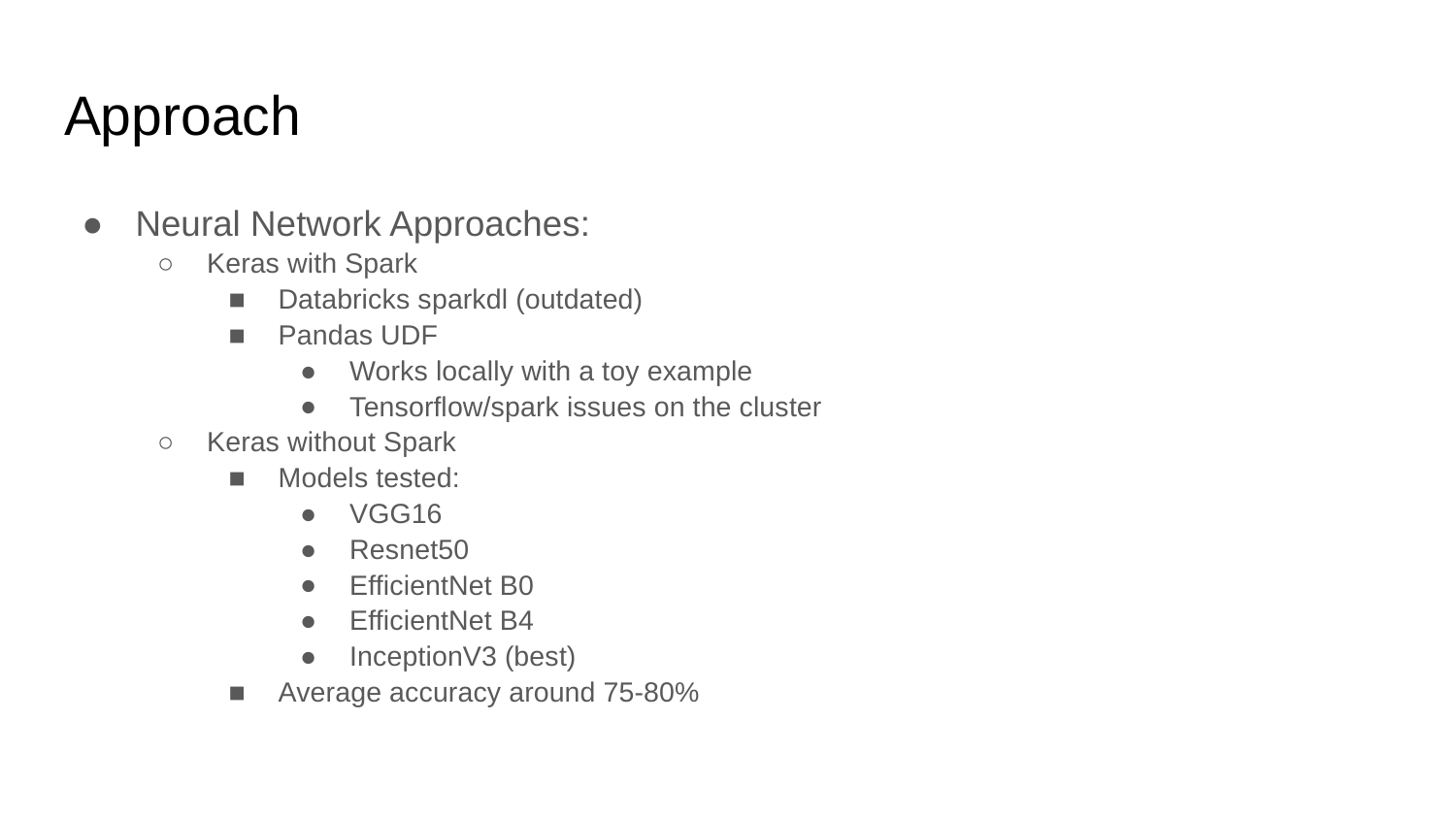

# Approach
Neural Network Approaches:
Keras with Spark
Databricks sparkdl (outdated)
Pandas UDF
Works locally with a toy example
Tensorflow/spark issues on the cluster
Keras without Spark
Models tested:
VGG16
Resnet50
EfficientNet B0
EfficientNet B4
InceptionV3 (best)
Average accuracy around 75-80%